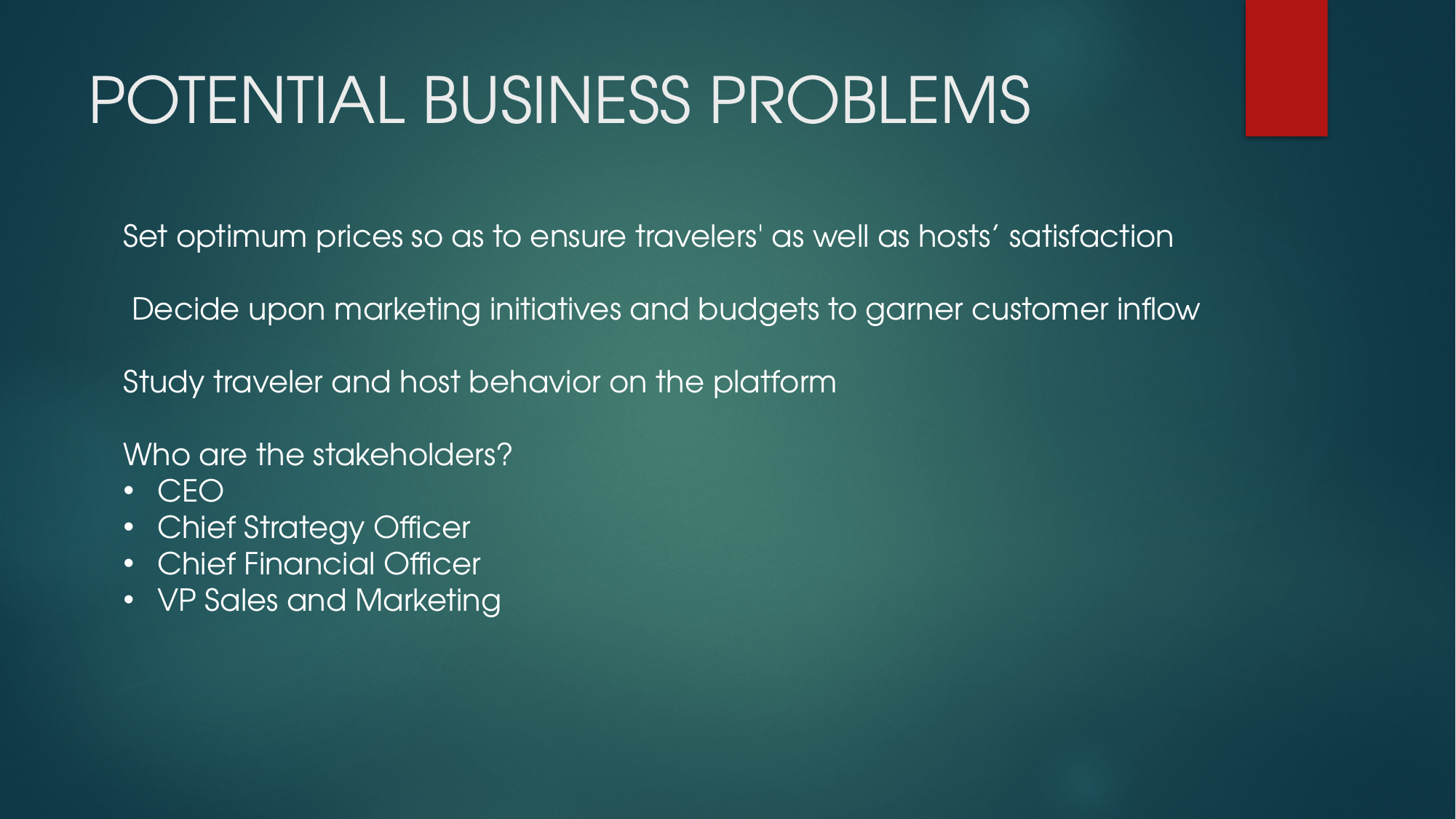

# POTENTIAL BUSINESS PROBLEMS
Set optimum prices so as to ensure travelers' as well as hosts’ satisfaction

 Decide upon marketing initiatives and budgets to garner customer inflow

Study traveler and host behavior on the platform

Who are the stakeholders?
CEO
Chief Strategy Officer
Chief Financial Officer
VP Sales and Marketing